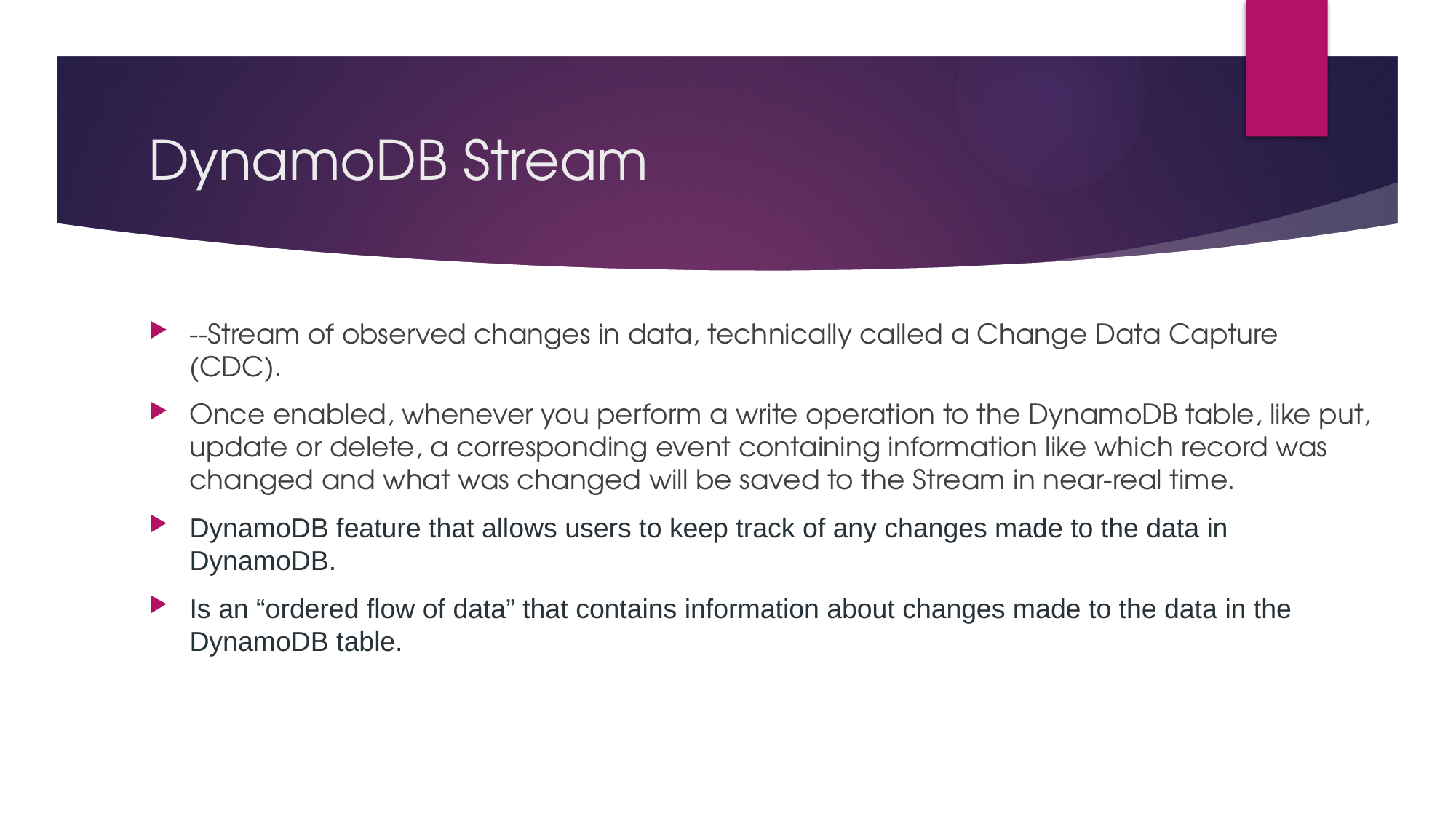

# DynamoDB Stream
--Stream of observed changes in data, technically called a Change Data Capture (CDC).
Once enabled, whenever you perform a write operation to the DynamoDB table, like put, update or delete, a corresponding event containing information like which record was changed and what was changed will be saved to the Stream in near-real time.
DynamoDB feature that allows users to keep track of any changes made to the data in DynamoDB.
Is an “ordered flow of data” that contains information about changes made to the data in the DynamoDB table.